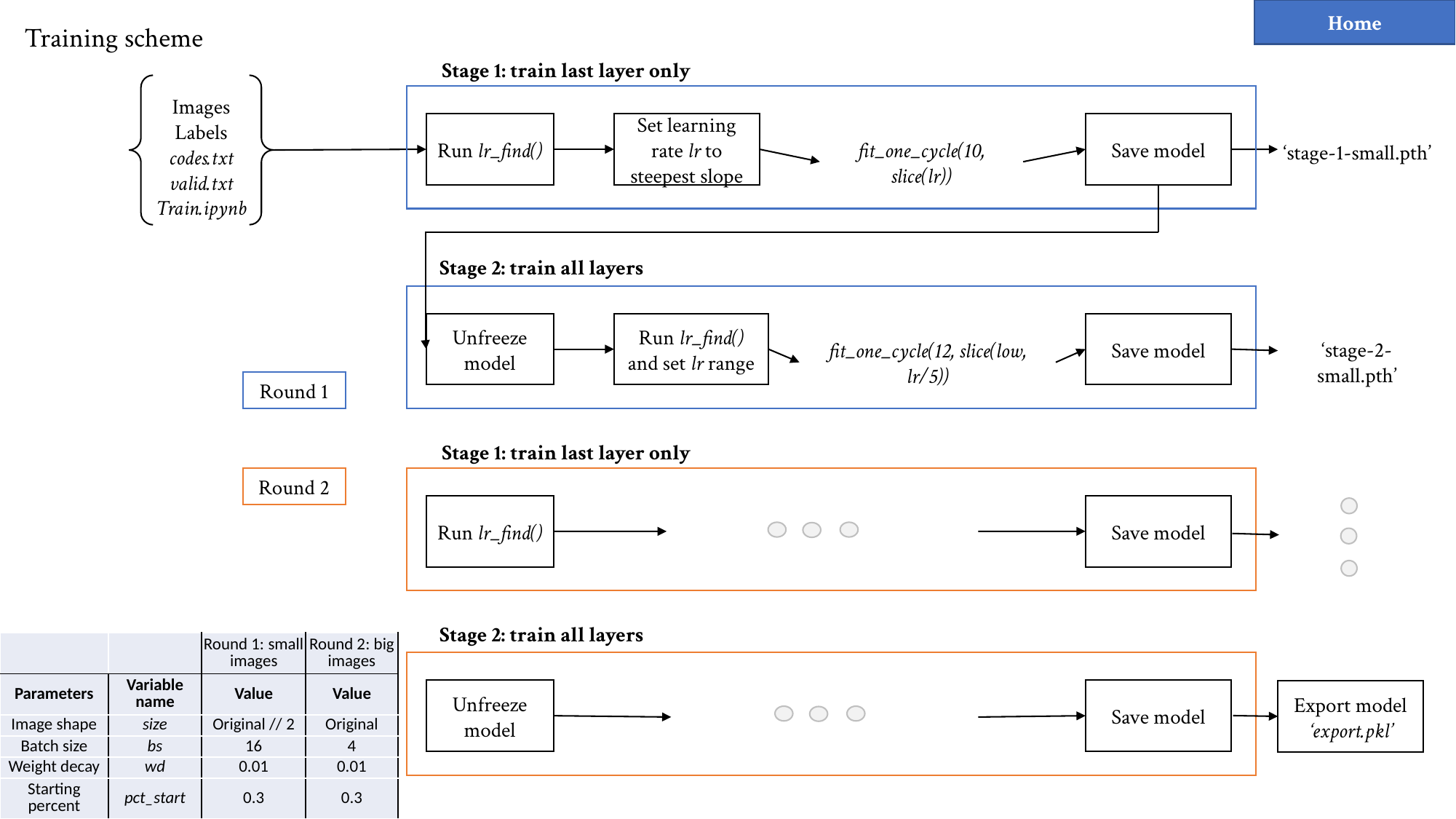

Home
Training scheme
Stage 1: train last layer only
Images
Labels
codes.txt
valid.txt
Train.ipynb

Set learning rate lr to steepest slope
Save model
Run lr_find()
fit_one_cycle(10, slice(lr))
‘stage-1-small.pth’
Stage 2: train all layers

Run lr_find() and set lr range
Save model
Unfreeze model
‘stage-2-small.pth’
fit_one_cycle(12, slice(low, lr/5))
Round 1
Stage 1: train last layer only
Round 2

Save model
Run lr_find()

Stage 2: train all layers
|  |  | Round 1: small images | Round 2: big images |
| --- | --- | --- | --- |
| Parameters | Variable name | Value | Value |
| Image shape | size | Original // 2 | Original |
| Batch size | bs | 16 | 4 |
| Weight decay | wd | 0.01 | 0.01 |
| Starting percent | pct\_start | 0.3 | 0.3 |

Save model
Unfreeze model
Export model
‘export.pkl’